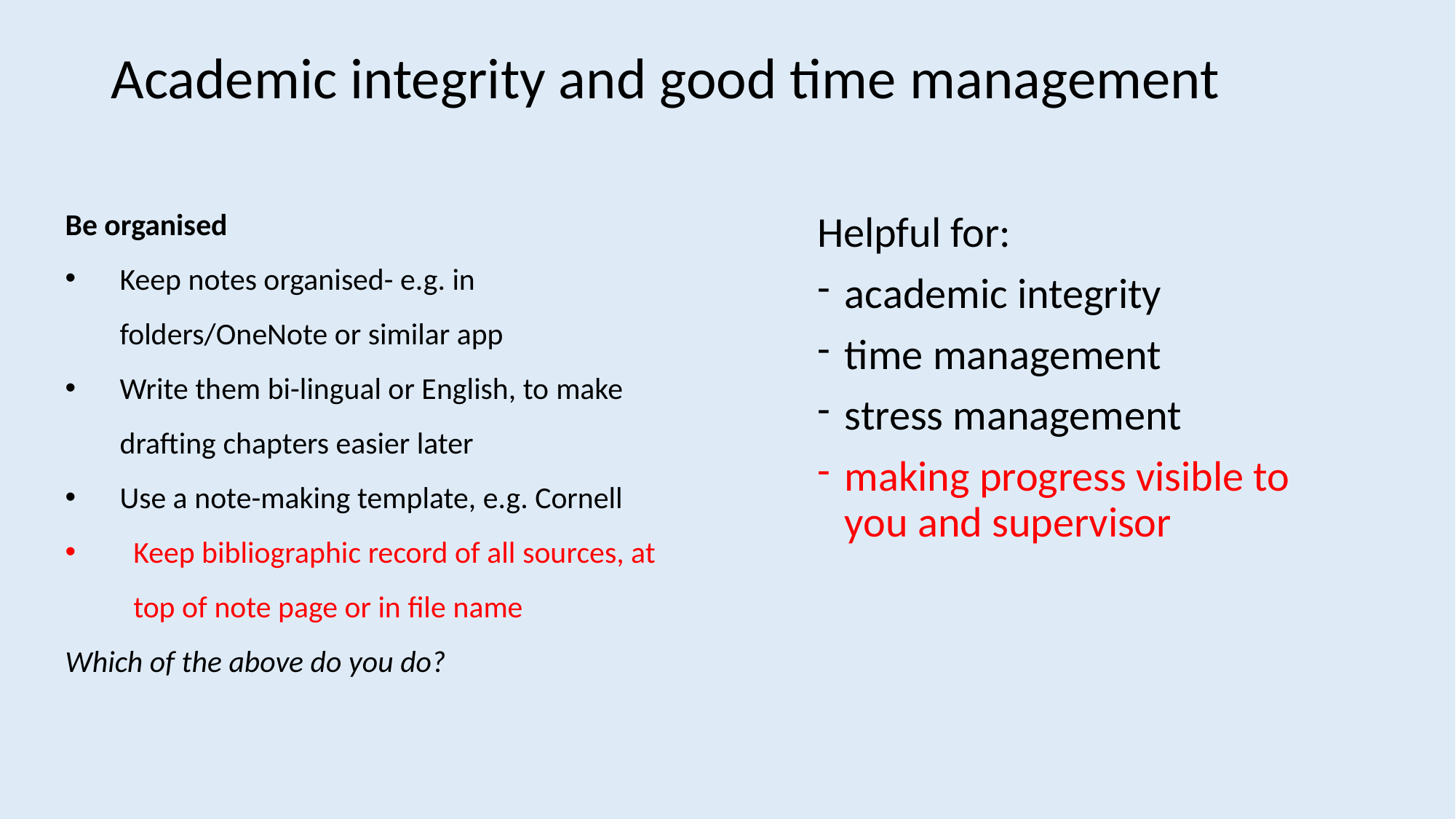

# Academic integrity and good time management

Be organised
Keep notes organised- e.g. in folders/OneNote or similar app
Write them bi-lingual or English, to make drafting chapters easier later
Use a note-making template, e.g. Cornell
Keep bibliographic record of all sources, at top of note page or in file name
Which of the above do you do?

Helpful for:
academic integrity
time management
stress management
making progress visible to you and supervisor